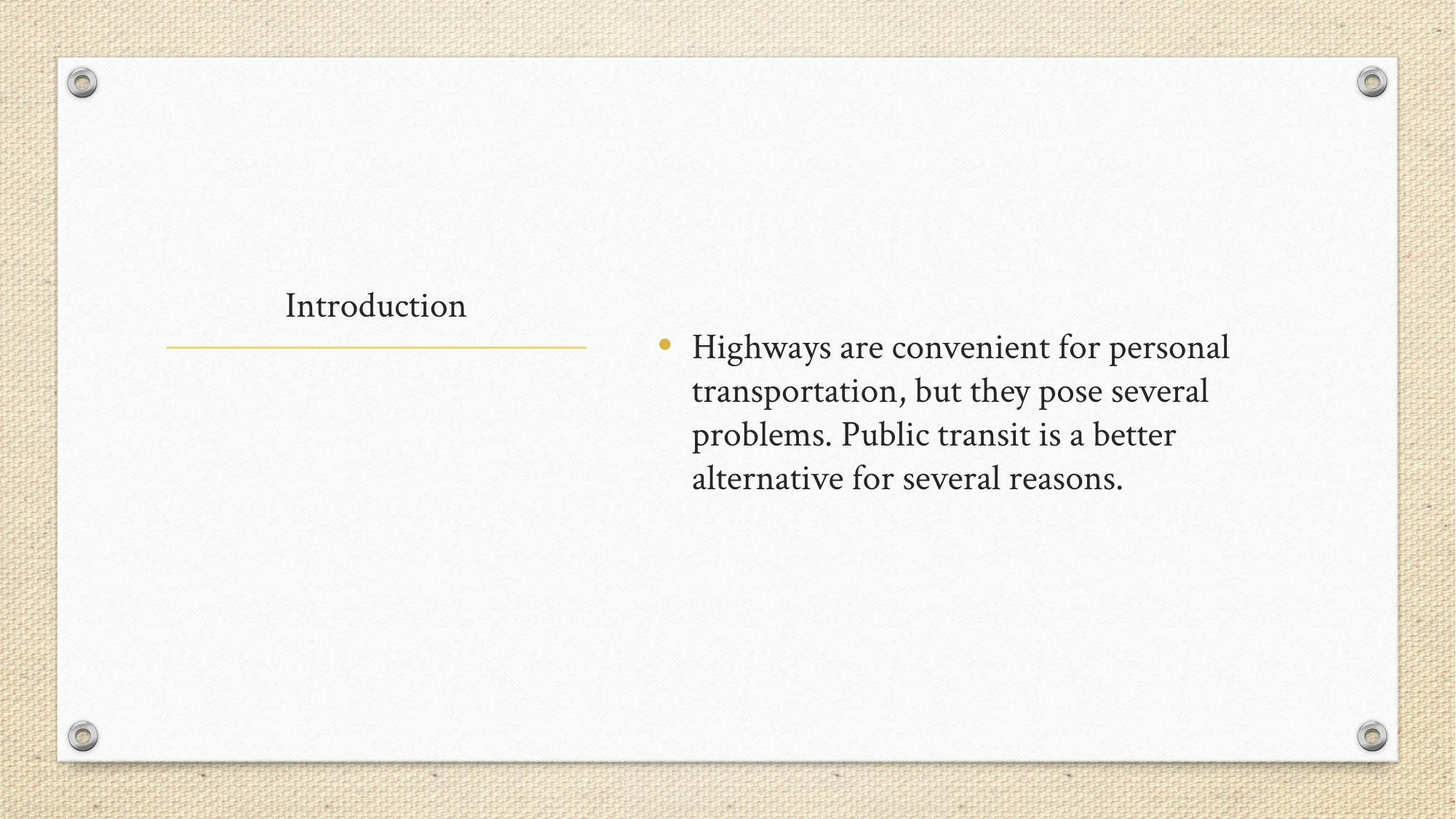

Highways are convenient for personal transportation, but they pose several problems. Public transit is a better alternative for several reasons.
# Introduction